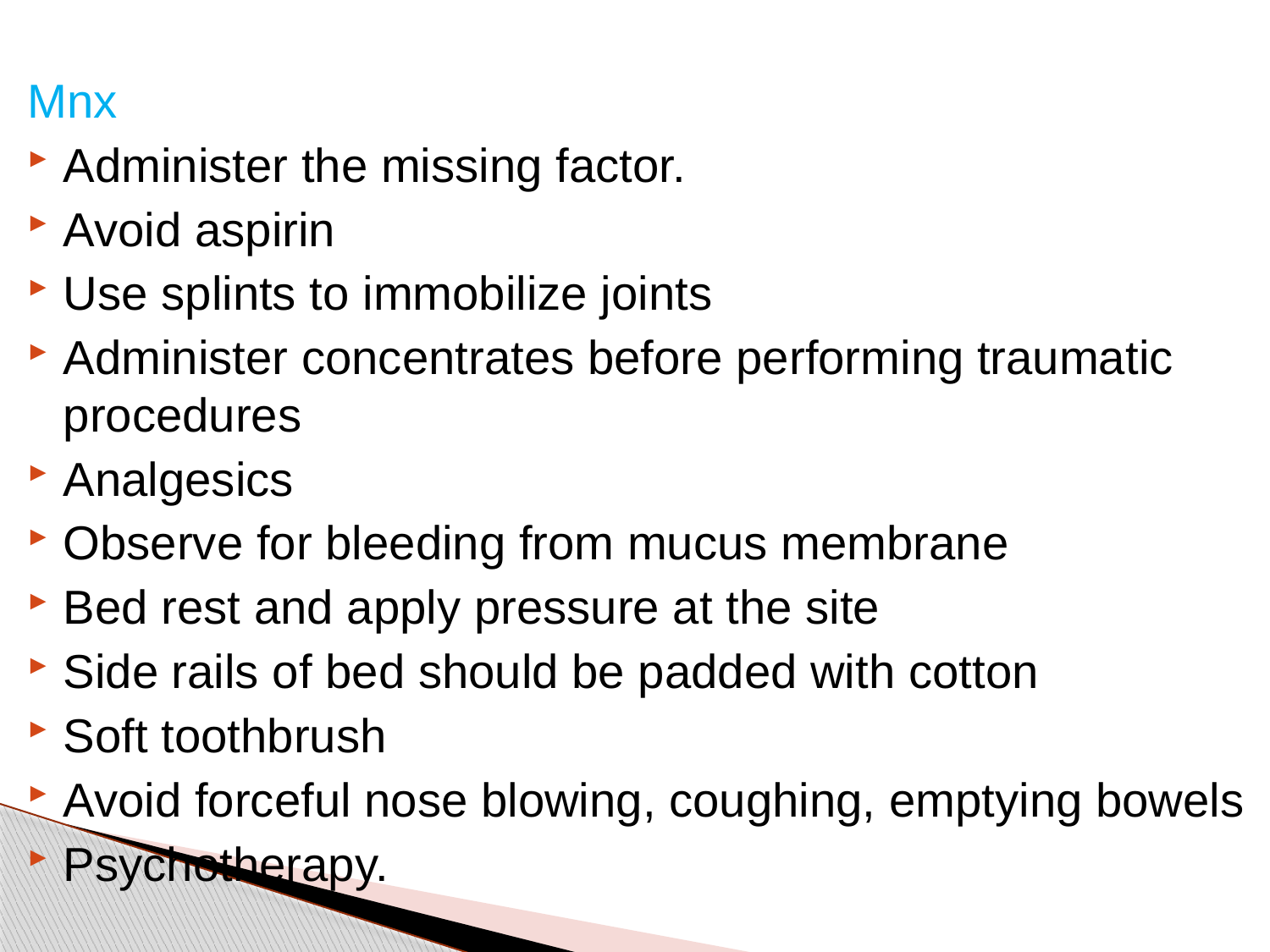

Mnx
Administer the missing factor.
Avoid aspirin
Use splints to immobilize joints
Administer concentrates before performing traumatic procedures
Analgesics
Observe for bleeding from mucus membrane
Bed rest and apply pressure at the site
Side rails of bed should be padded with cotton
Soft toothbrush
Avoid forceful nose blowing, coughing, emptying bowels
Psychotherapy.